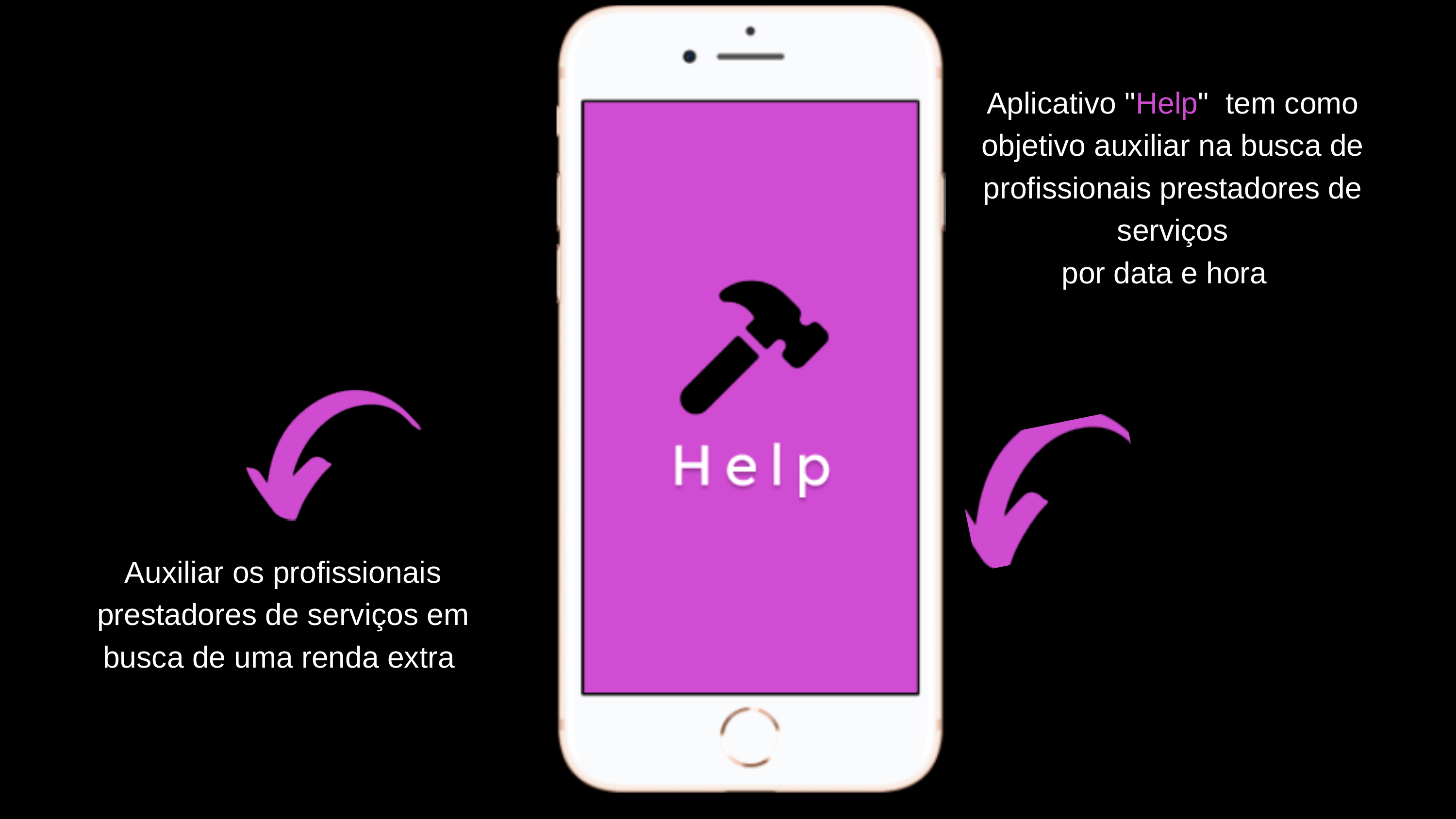

Aplicativo "Help"  tem como objetivo auxiliar na busca de profissionais prestadores de serviços
por data e hora

Auxiliar os profissionais prestadores de serviços em busca de uma renda extra